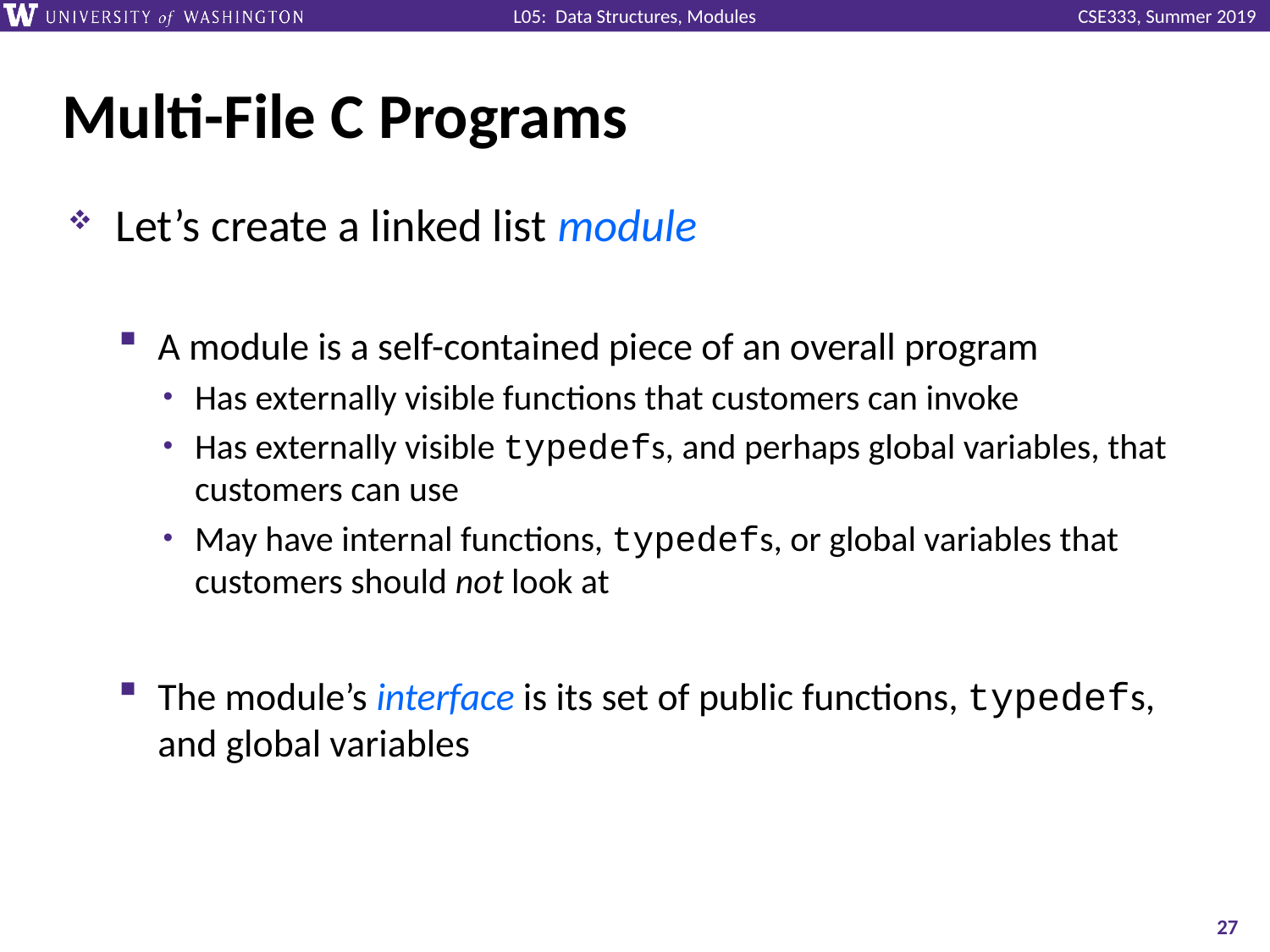

# Multi-File C Programs
Let’s create a linked list module

A module is a self-contained piece of an overall program
Has externally visible functions that customers can invoke
Has externally visible typedefs, and perhaps global variables, that customers can use
May have internal functions, typedefs, or global variables that customers should not look at

The module’s interface is its set of public functions, typedefs, and global variables
27